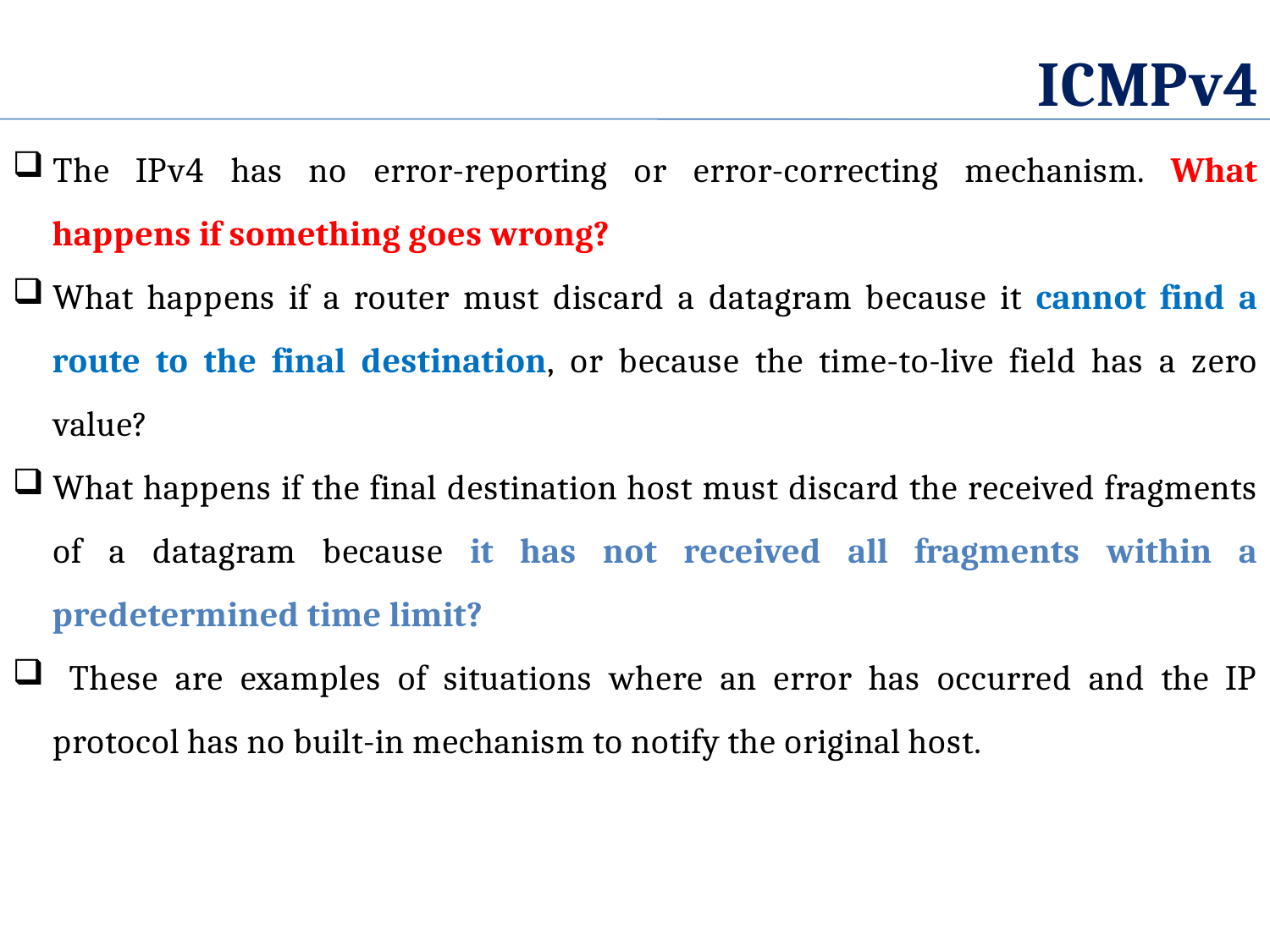

ICMPv4
The IPv4 has no error-reporting or error-correcting mechanism. What happens if something goes wrong?
What happens if a router must discard a datagram because it cannot find a route to the final destination, or because the time-to-live field has a zero value?
What happens if the final destination host must discard the received fragments of a datagram because it has not received all fragments within a predetermined time limit?
 These are examples of situations where an error has occurred and the IP protocol has no built-in mechanism to notify the original host.